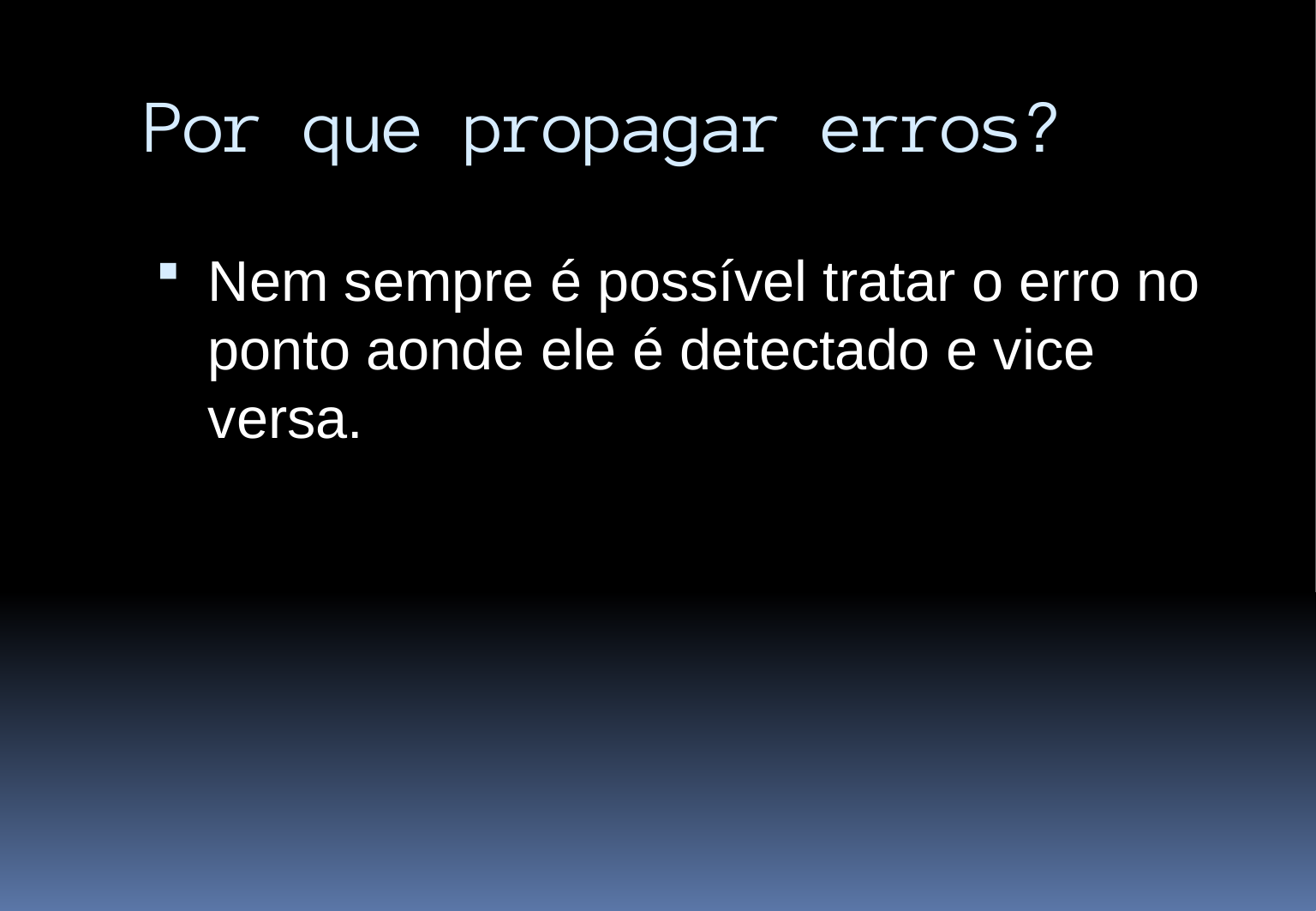

# Por que propagar erros?
Nem sempre é possível tratar o erro no ponto aonde ele é detectado e vice versa.